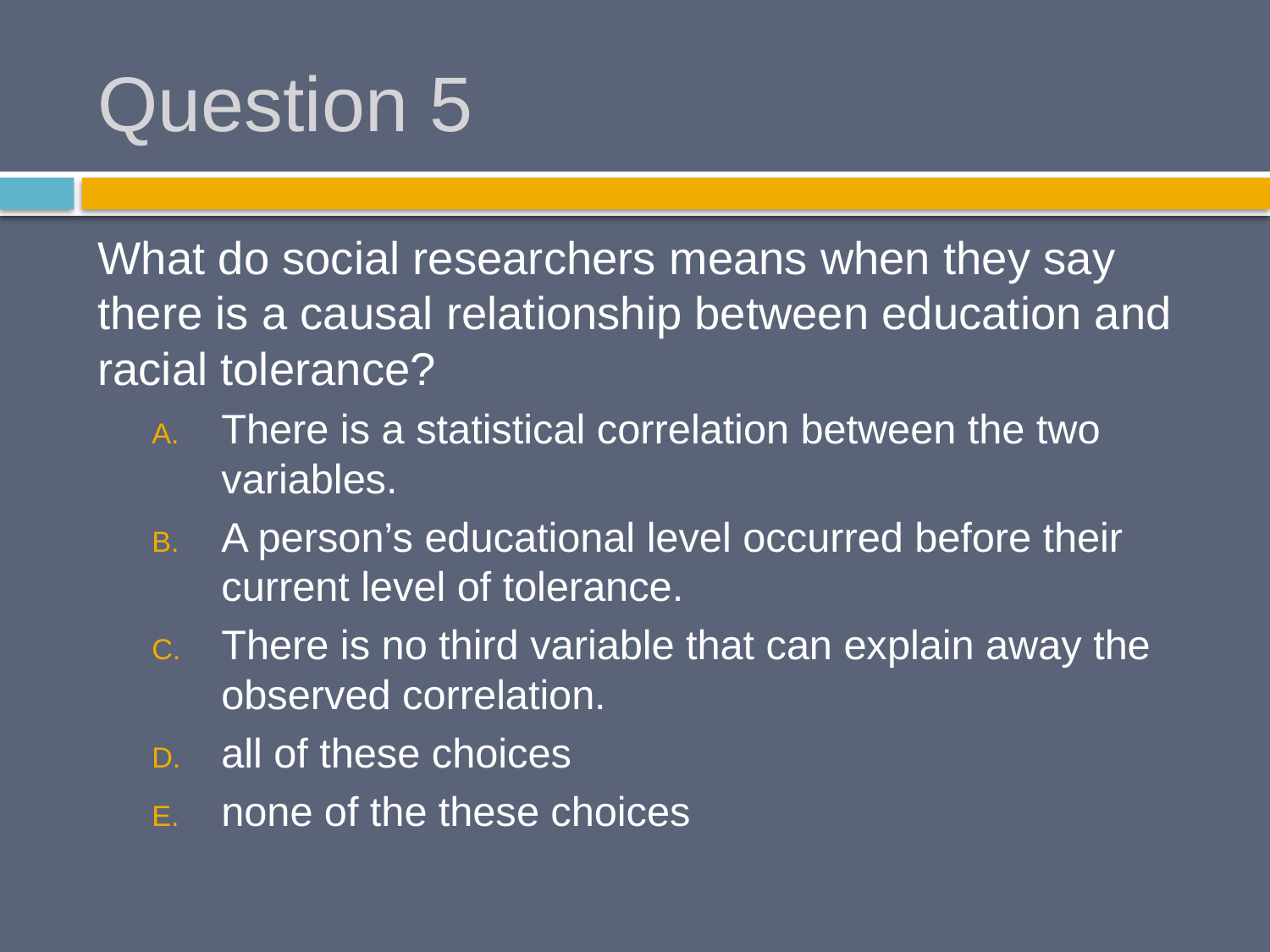

# Question 5
What do social researchers means when they say  there is a causal relationship between education and racial tolerance?
There is a statistical correlation between the two variables.
A person’s educational level occurred before their current level of tolerance.
There is no third variable that can explain away the observed correlation.
all of these choices
none of the these choices